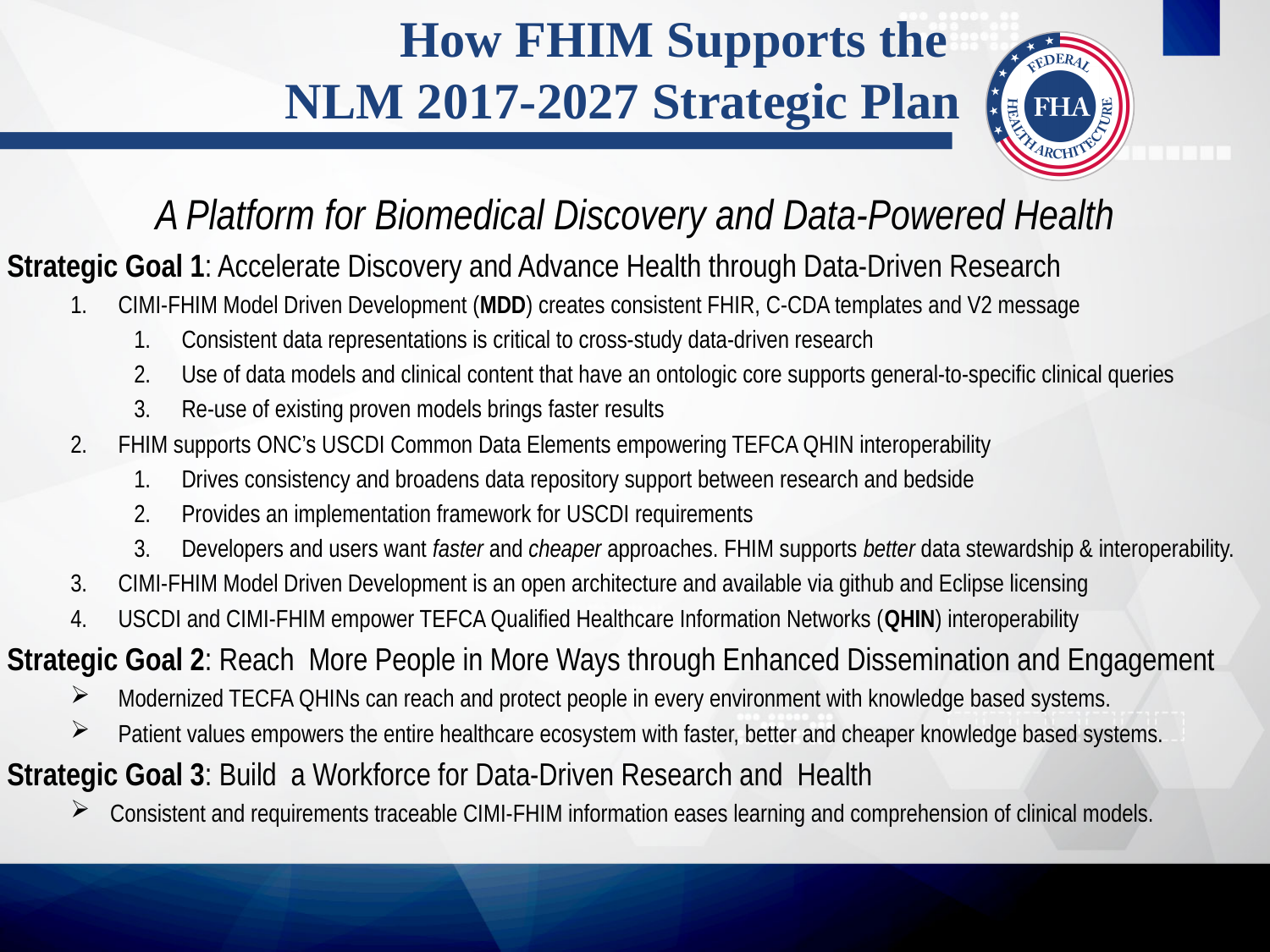

# How FHIM Supports the NLM 2017-2027 Strategic Plan
7
A Platform for Biomedical Discovery and Data-Powered Health
Strategic Goal 1: Accelerate Discovery and Advance Health through Data-Driven Research
CIMI-FHIM Model Driven Development (MDD) creates consistent FHIR, C-CDA templates and V2 message
Consistent data representations is critical to cross-study data-driven research
Use of data models and clinical content that have an ontologic core supports general-to-specific clinical queries
Re-use of existing proven models brings faster results
FHIM supports ONC’s USCDI Common Data Elements empowering TEFCA QHIN interoperability
Drives consistency and broadens data repository support between research and bedside
Provides an implementation framework for USCDI requirements
Developers and users want faster and cheaper approaches. FHIM supports better data stewardship & interoperability.
CIMI-FHIM Model Driven Development is an open architecture and available via github and Eclipse licensing
USCDI and CIMI-FHIM empower TEFCA Qualified Healthcare Information Networks (QHIN) interoperability
Strategic Goal 2: Reach  More People in More Ways through Enhanced Dissemination and Engagement
Modernized TECFA QHINs can reach and protect people in every environment with knowledge based systems.
Patient values empowers the entire healthcare ecosystem with faster, better and cheaper knowledge based systems.
Strategic Goal 3: Build  a Workforce for Data-Driven Research and  Health
Consistent and requirements traceable CIMI-FHIM information eases learning and comprehension of clinical models.